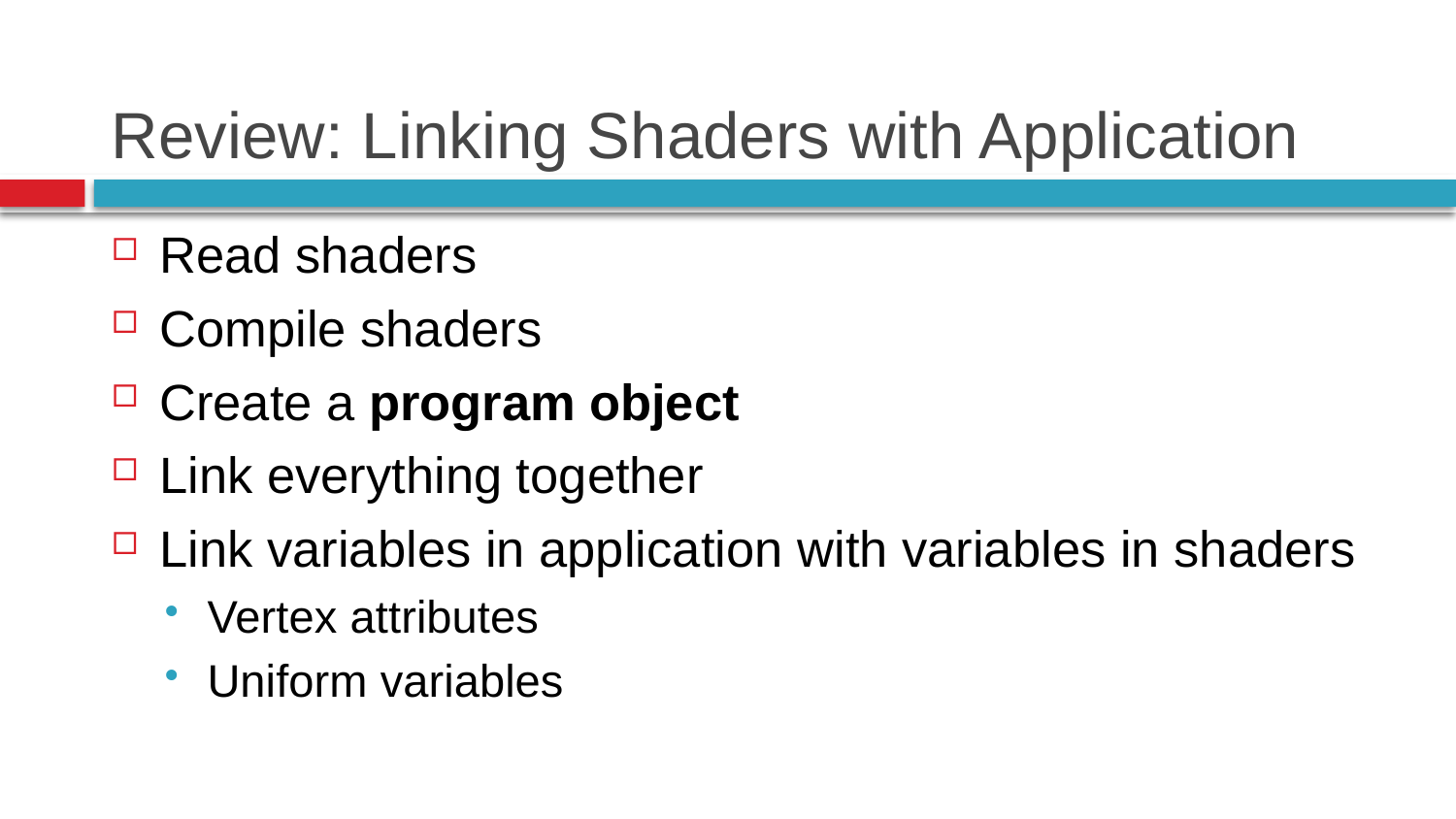

# Review: Linking Shaders with Application
Read shaders
Compile shaders
Create a program object
Link everything together
Link variables in application with variables in shaders
Vertex attributes
Uniform variables